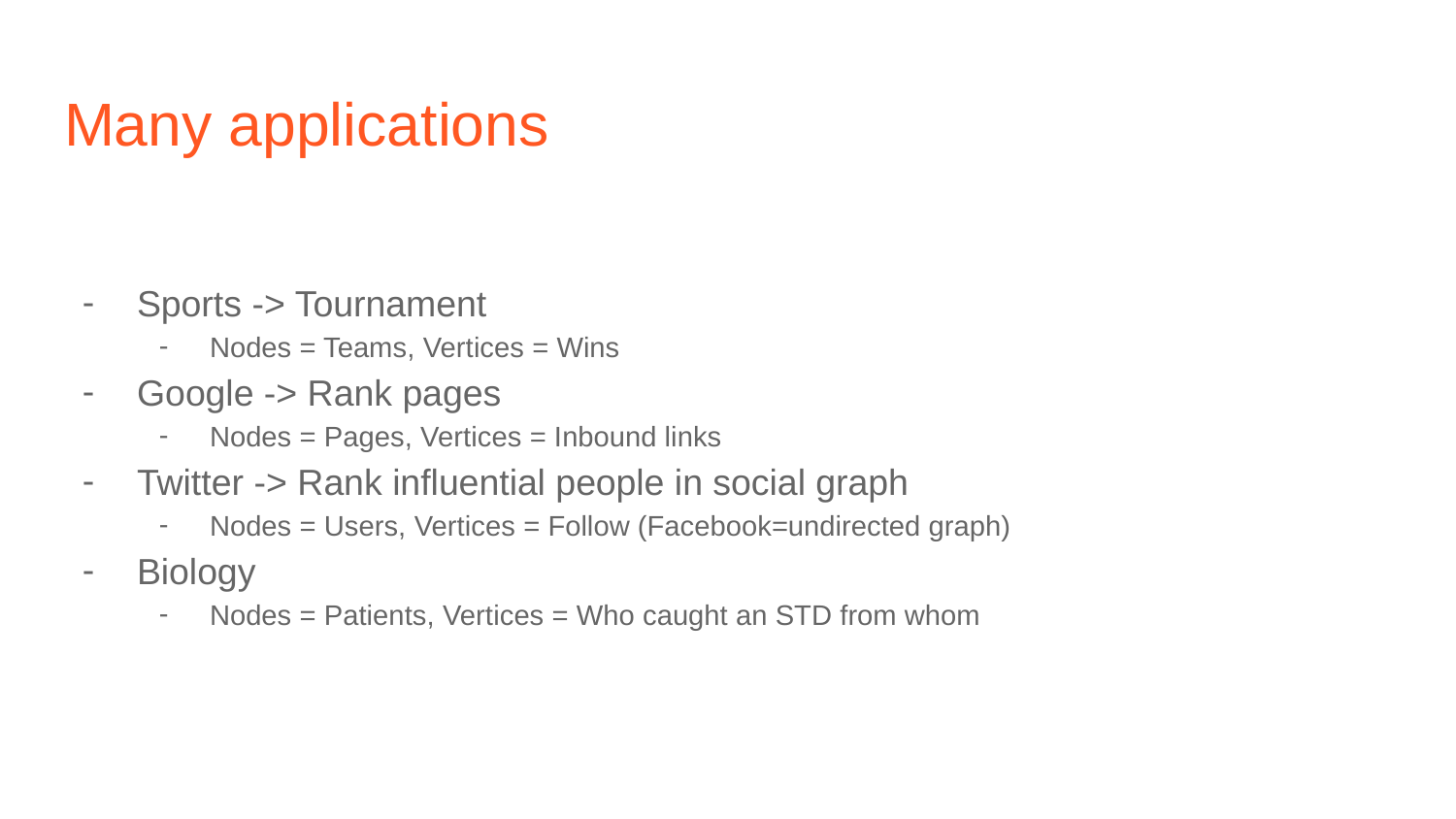

# Many applications

Sports -> Tournament
Nodes = Teams, Vertices = Wins
Google -> Rank pages
Nodes = Pages, Vertices = Inbound links
Twitter -> Rank influential people in social graph
Nodes = Users, Vertices = Follow (Facebook=undirected graph)
Biology
Nodes = Patients, Vertices = Who caught an STD from whom